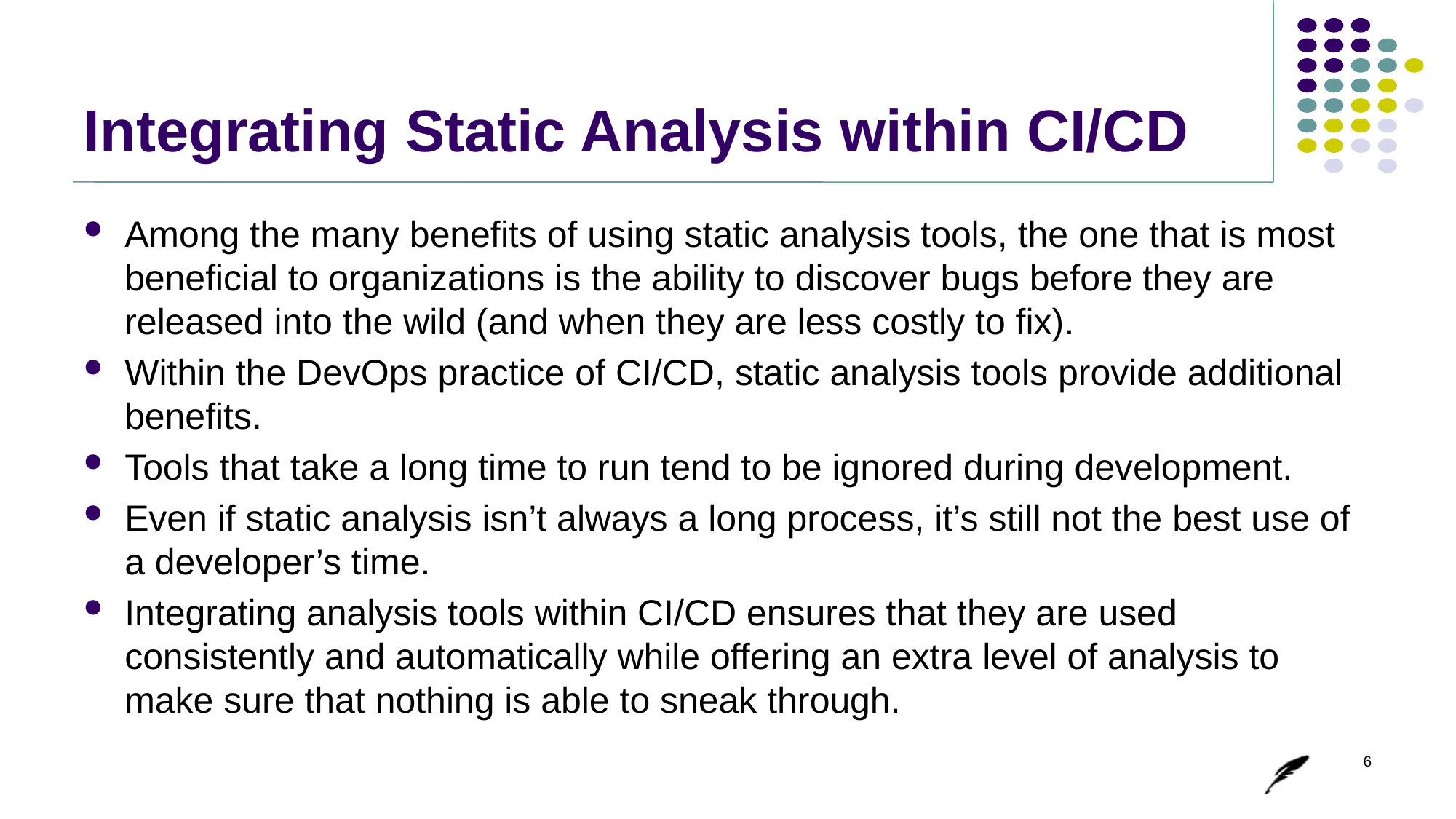

# Integrating Static Analysis within CI/CD
Among the many benefits of using static analysis tools, the one that is most beneficial to organizations is the ability to discover bugs before they are released into the wild (and when they are less costly to fix).
Within the DevOps practice of CI/CD, static analysis tools provide additional benefits.
Tools that take a long time to run tend to be ignored during development.
Even if static analysis isn’t always a long process, it’s still not the best use of a developer’s time.
Integrating analysis tools within CI/CD ensures that they are used consistently and automatically while offering an extra level of analysis to make sure that nothing is able to sneak through.
6